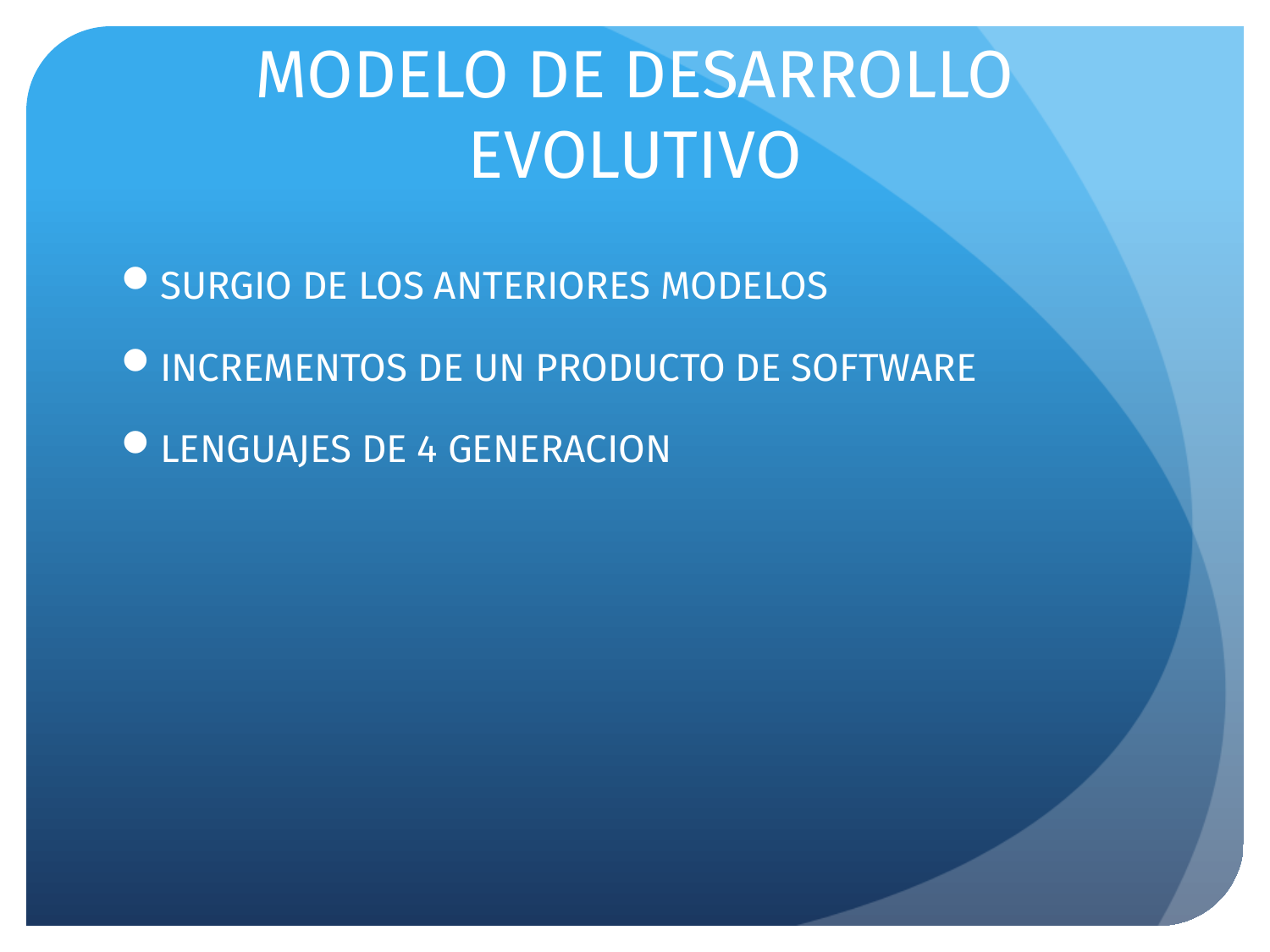

# MODELO DE DESARROLLO EVOLUTIVO
SURGIO DE LOS ANTERIORES MODELOS
INCREMENTOS DE UN PRODUCTO DE SOFTWARE
LENGUAJES DE 4 GENERACION